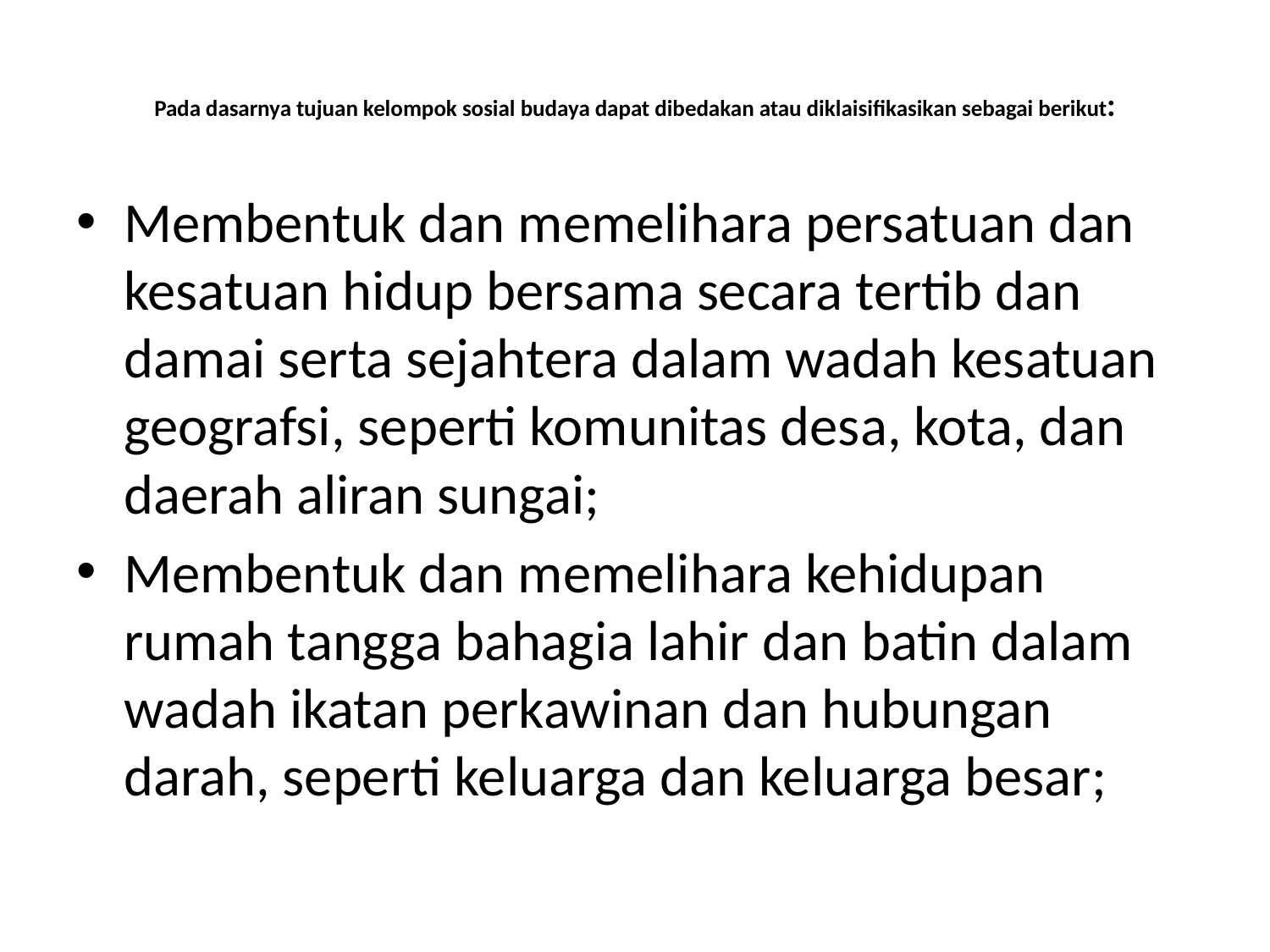

# Pada dasarnya tujuan kelompok sosial budaya dapat dibedakan atau diklaisifikasikan sebagai berikut:
Membentuk dan memelihara persatuan dan kesatuan hidup bersama secara tertib dan damai serta sejahtera dalam wadah kesatuan geografsi, seperti komunitas desa, kota, dan daerah aliran sungai;
Membentuk dan memelihara kehidupan rumah tangga bahagia lahir dan batin dalam wadah ikatan perkawinan dan hubungan darah, seperti keluarga dan keluarga besar;